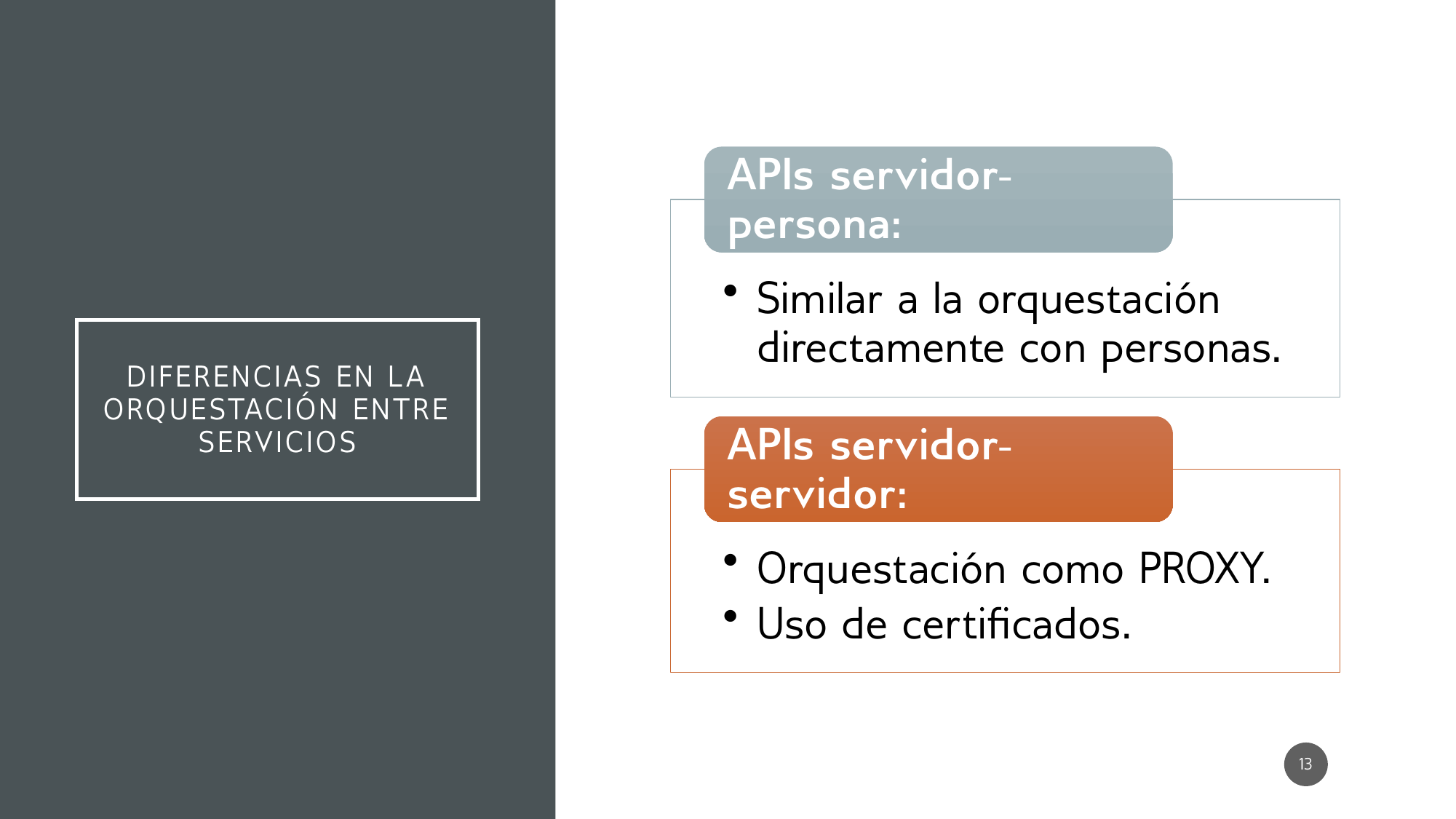

APIs servidor-persona:
Similar a la orquestación directamente con personas.
# Diferencias en la Orquestación entre Servicios
APIs servidor-servidor:
Orquestación como PROXY.
Uso de certificados.
13